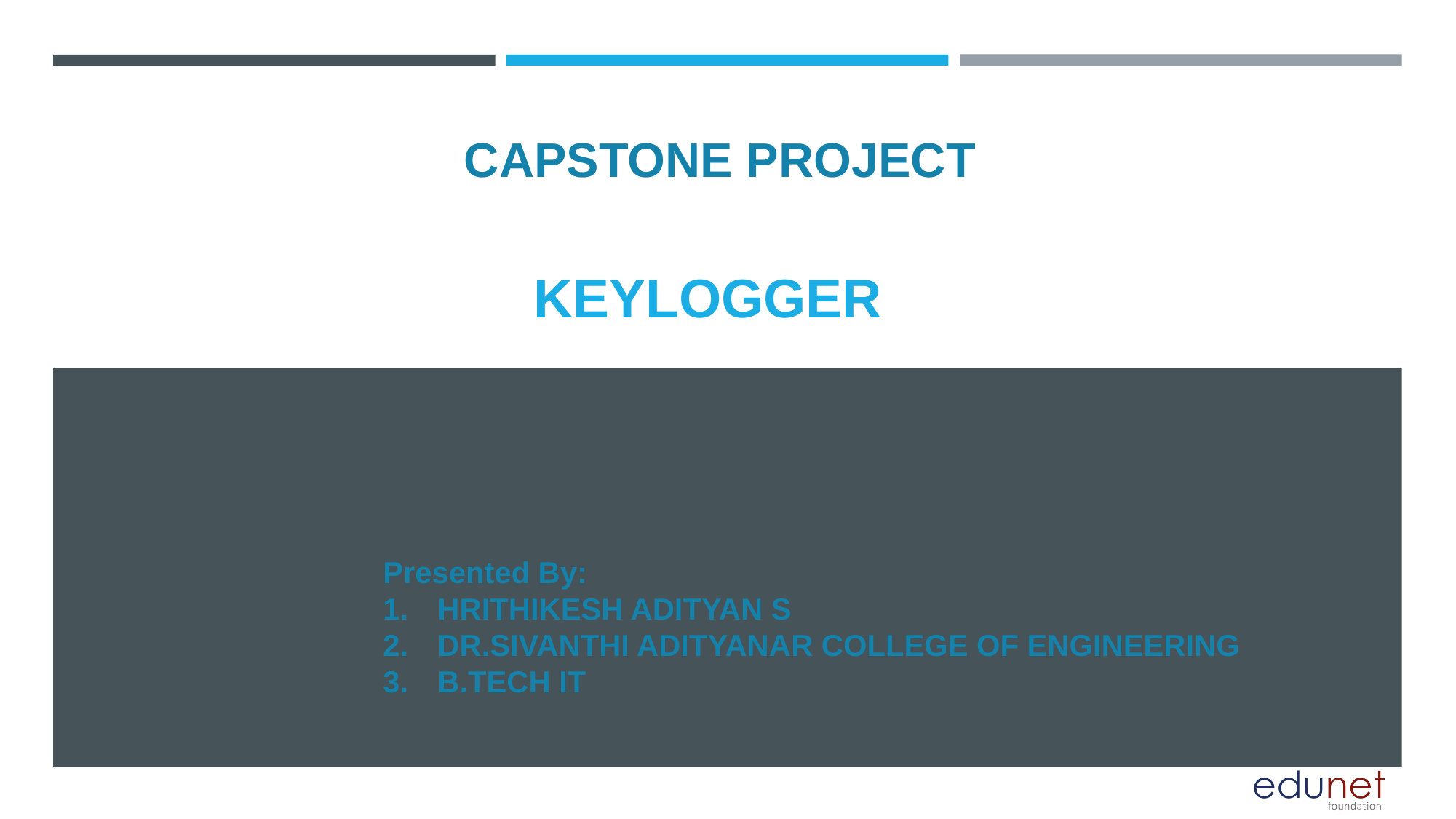

CAPSTONE PROJECT
# KEYLOGGER
Presented By:
HRITHIKESH ADITYAN S
DR.SIVANTHI ADITYANAR COLLEGE OF ENGINEERING
B.TECH IT